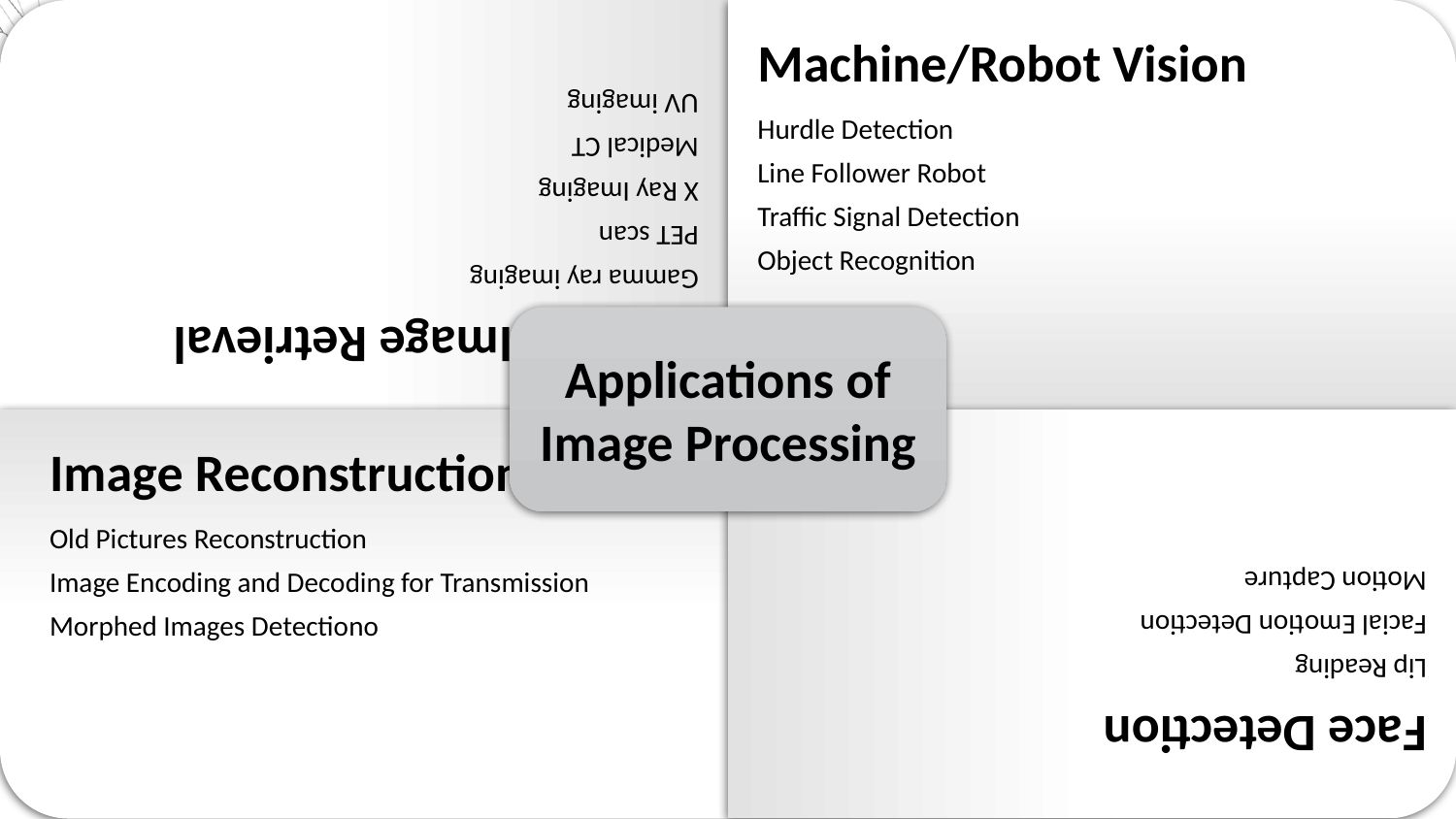

Medical Image Retrieval
Gamma ray imaging
PET scan
X Ray Imaging
Medical CT
UV imaging

Medical CT

UV imaging

Machine/Robot Vision
Hurdle Detection
Line Follower Robot
Traffic Signal Detection
Object Recognition
Image Reconstruction
Old Pictures Reconstruction
Image Encoding and Decoding for Transmission
Morphed Images Detectiono
Face Detection
Lip Reading
Facial Emotion Detection
Motion Capture
Applications of Image Processing